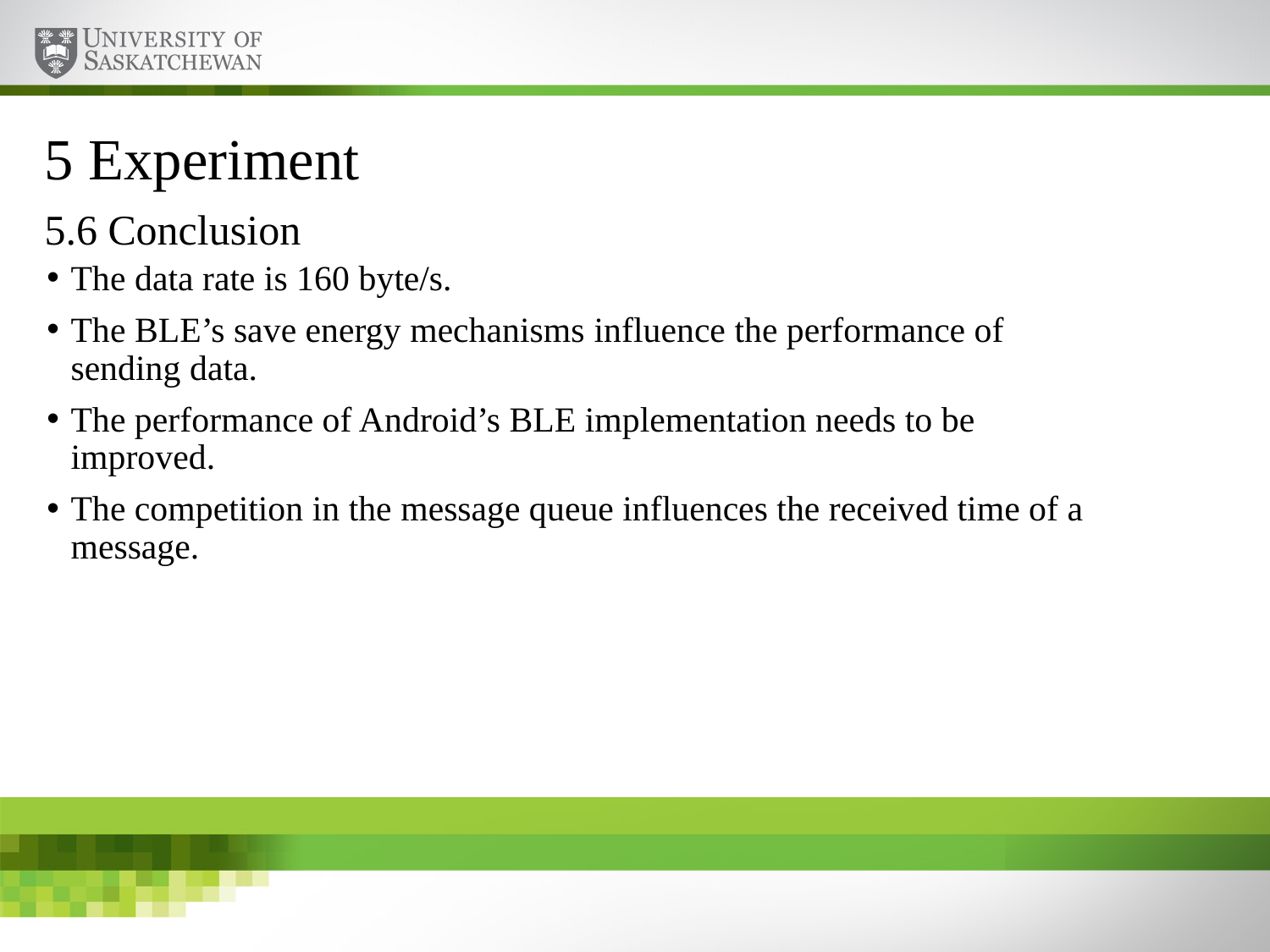

# 5 Experiment
5.6 Conclusion
The data rate is 160 byte/s.
The BLE’s save energy mechanisms influence the performance of sending data.
The performance of Android’s BLE implementation needs to be improved.
The competition in the message queue influences the received time of a message.